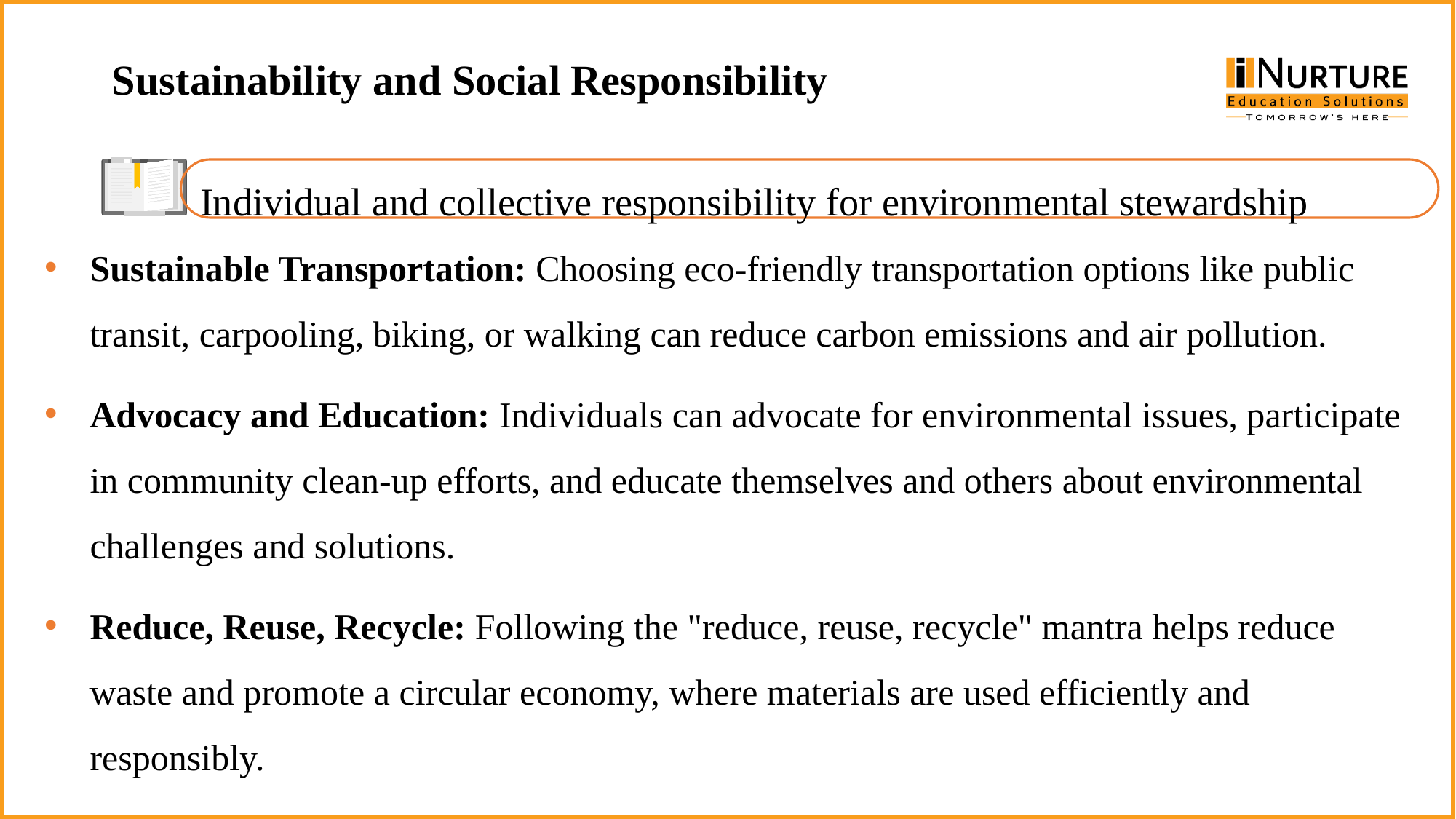

Sustainability and Social Responsibility
Individual and collective responsibility for environmental stewardship

Sustainable Transportation: Choosing eco-friendly transportation options like public transit, carpooling, biking, or walking can reduce carbon emissions and air pollution.
Advocacy and Education: Individuals can advocate for environmental issues, participate in community clean-up efforts, and educate themselves and others about environmental challenges and solutions.
Reduce, Reuse, Recycle: Following the "reduce, reuse, recycle" mantra helps reduce waste and promote a circular economy, where materials are used efficiently and responsibly.